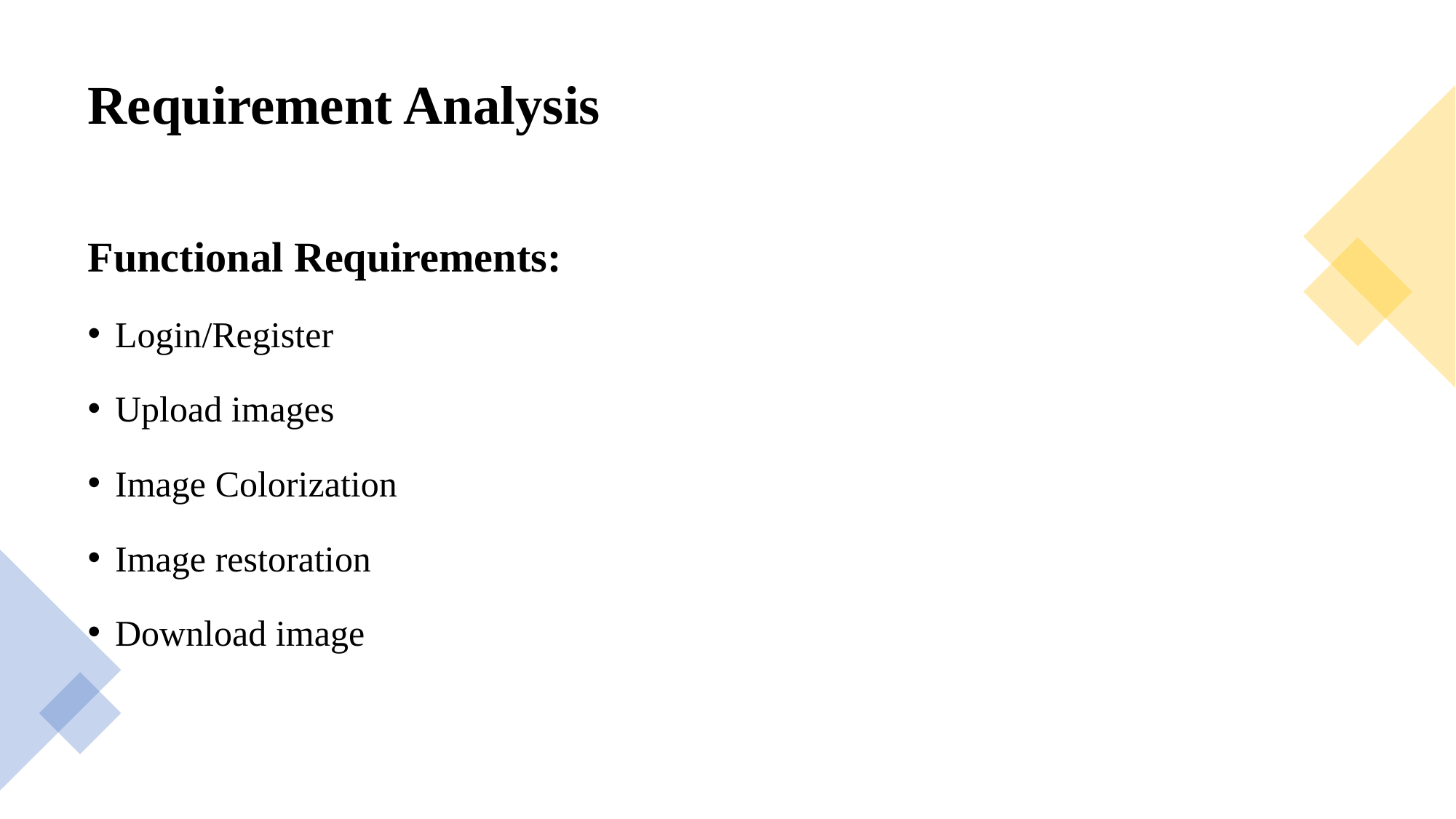

# Requirement Analysis

Functional Requirements:
Login/Register
Upload images
Image Colorization
Image restoration
Download image